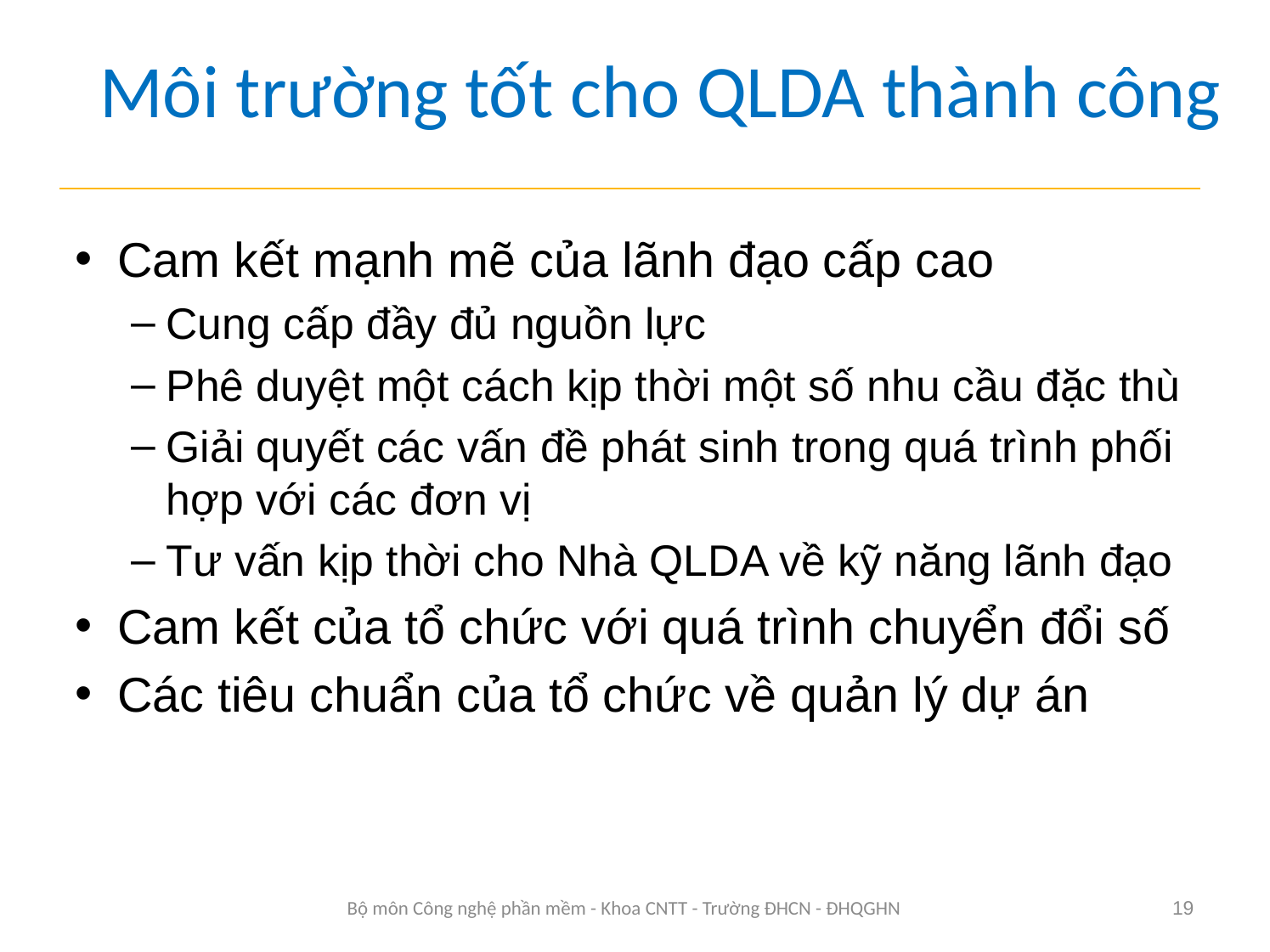

# Môi trường tốt cho QLDA thành công
Cam kết mạnh mẽ của lãnh đạo cấp cao
Cung cấp đầy đủ nguồn lực
Phê duyệt một cách kịp thời một số nhu cầu đặc thù
Giải quyết các vấn đề phát sinh trong quá trình phối hợp với các đơn vị
Tư vấn kịp thời cho Nhà QLDA về kỹ năng lãnh đạo
Cam kết của tổ chức với quá trình chuyển đổi số
Các tiêu chuẩn của tổ chức về quản lý dự án
Bộ môn Công nghệ phần mềm - Khoa CNTT - Trường ĐHCN - ĐHQGHN
19